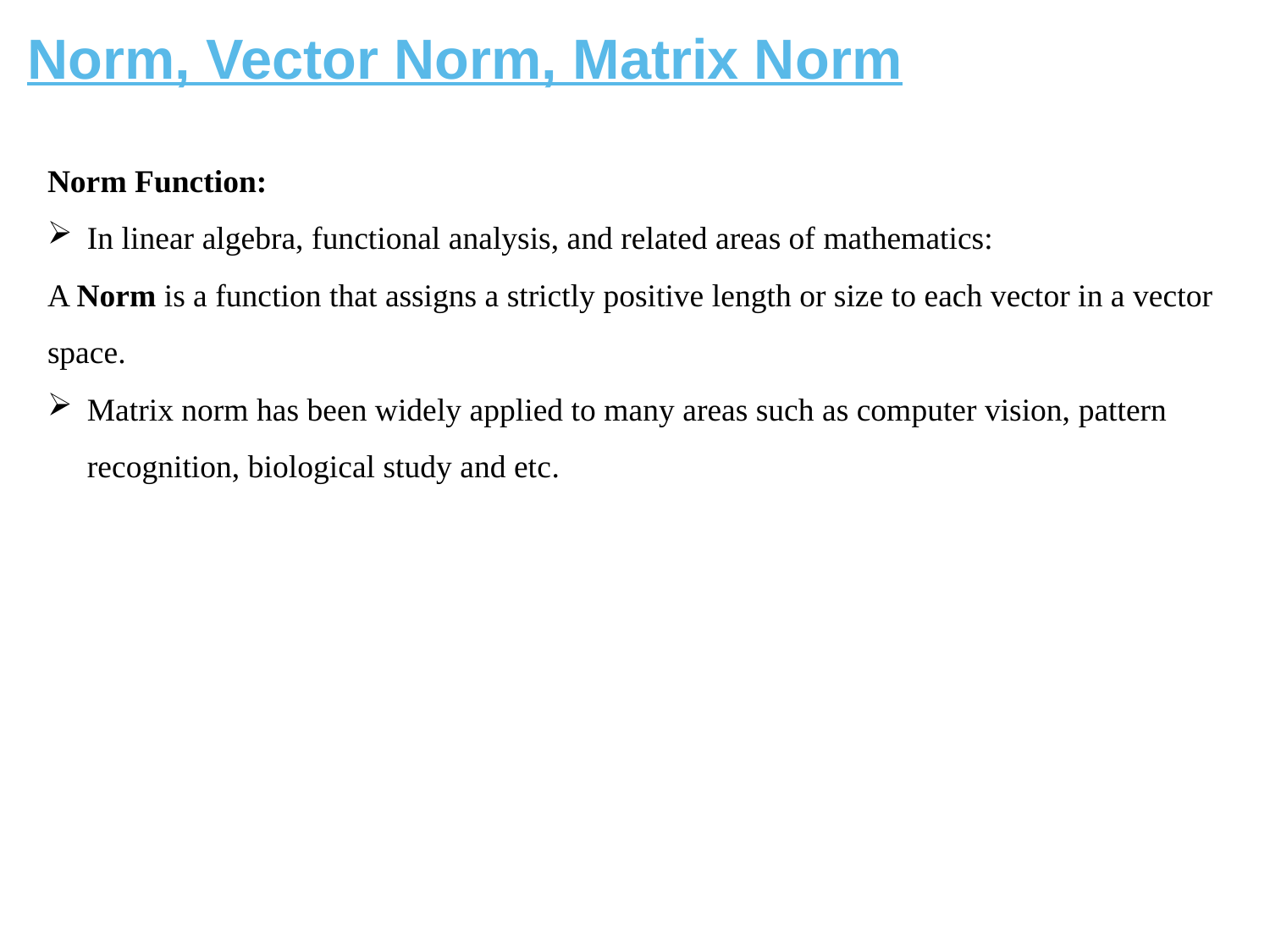

Norm, Vector Norm, Matrix Norm

Norm Function:
In linear algebra, functional analysis, and related areas of mathematics:
A Norm is a function that assigns a strictly positive length or size to each vector in a vector space.
Matrix norm has been widely applied to many areas such as computer vision, pattern recognition, biological study and etc.